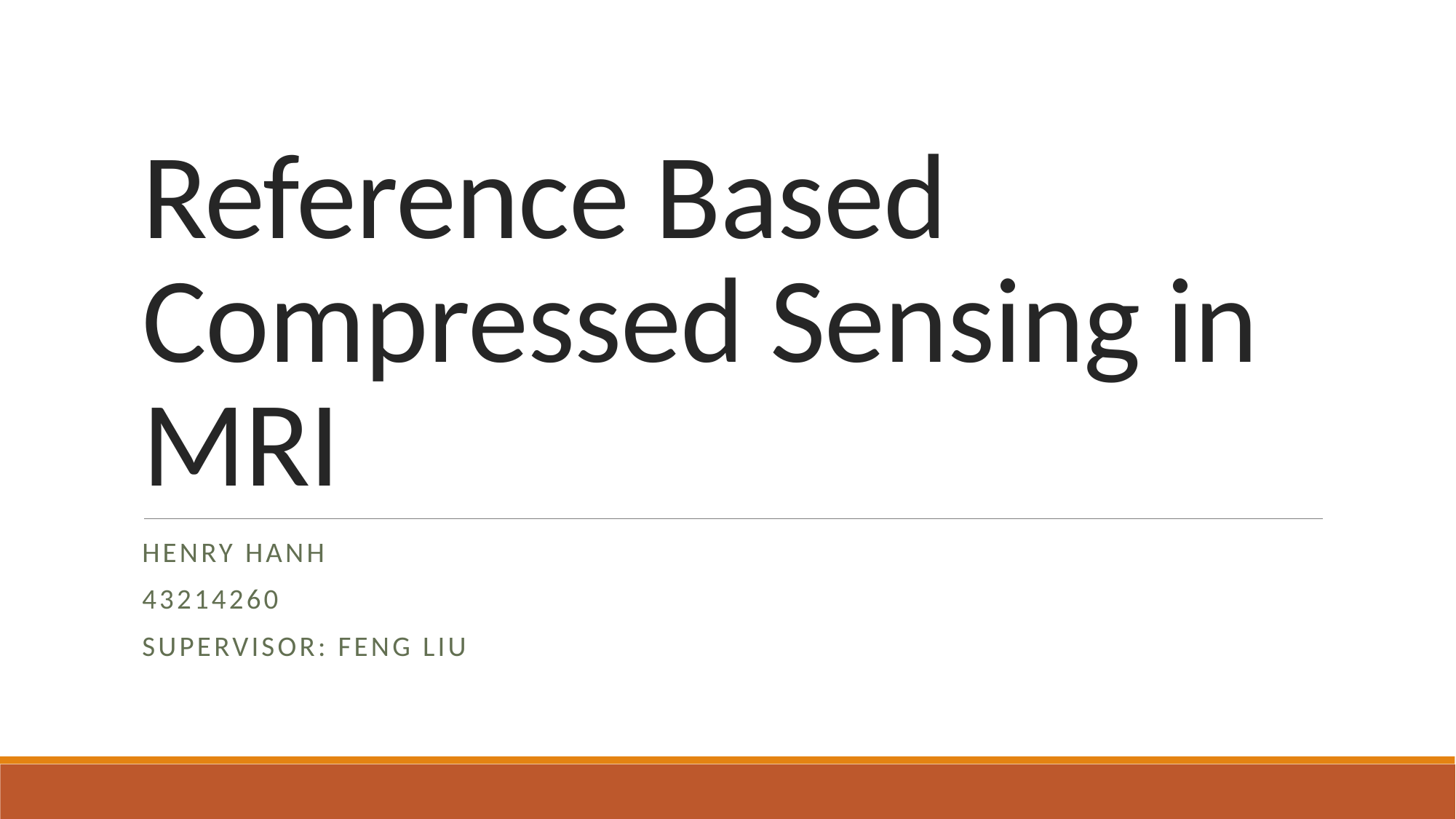

# Reference Based Compressed Sensing in MRI
Henry Hanh
43214260
Supervisor: Feng Liu